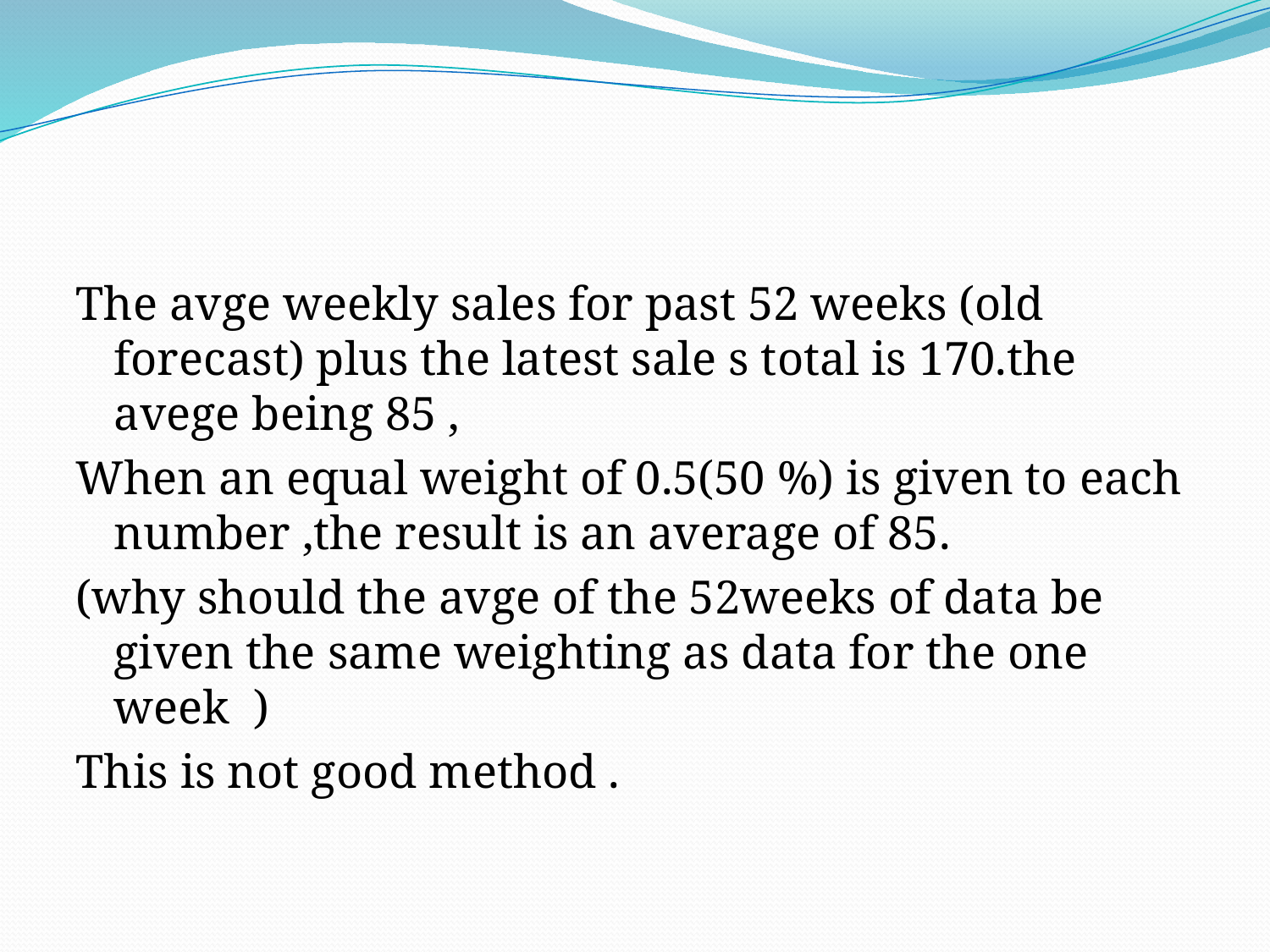

#
The avge weekly sales for past 52 weeks (old forecast) plus the latest sale s total is 170.the avege being 85 ,
When an equal weight of 0.5(50 %) is given to each number ,the result is an average of 85.
(why should the avge of the 52weeks of data be given the same weighting as data for the one week  )
This is not good method .